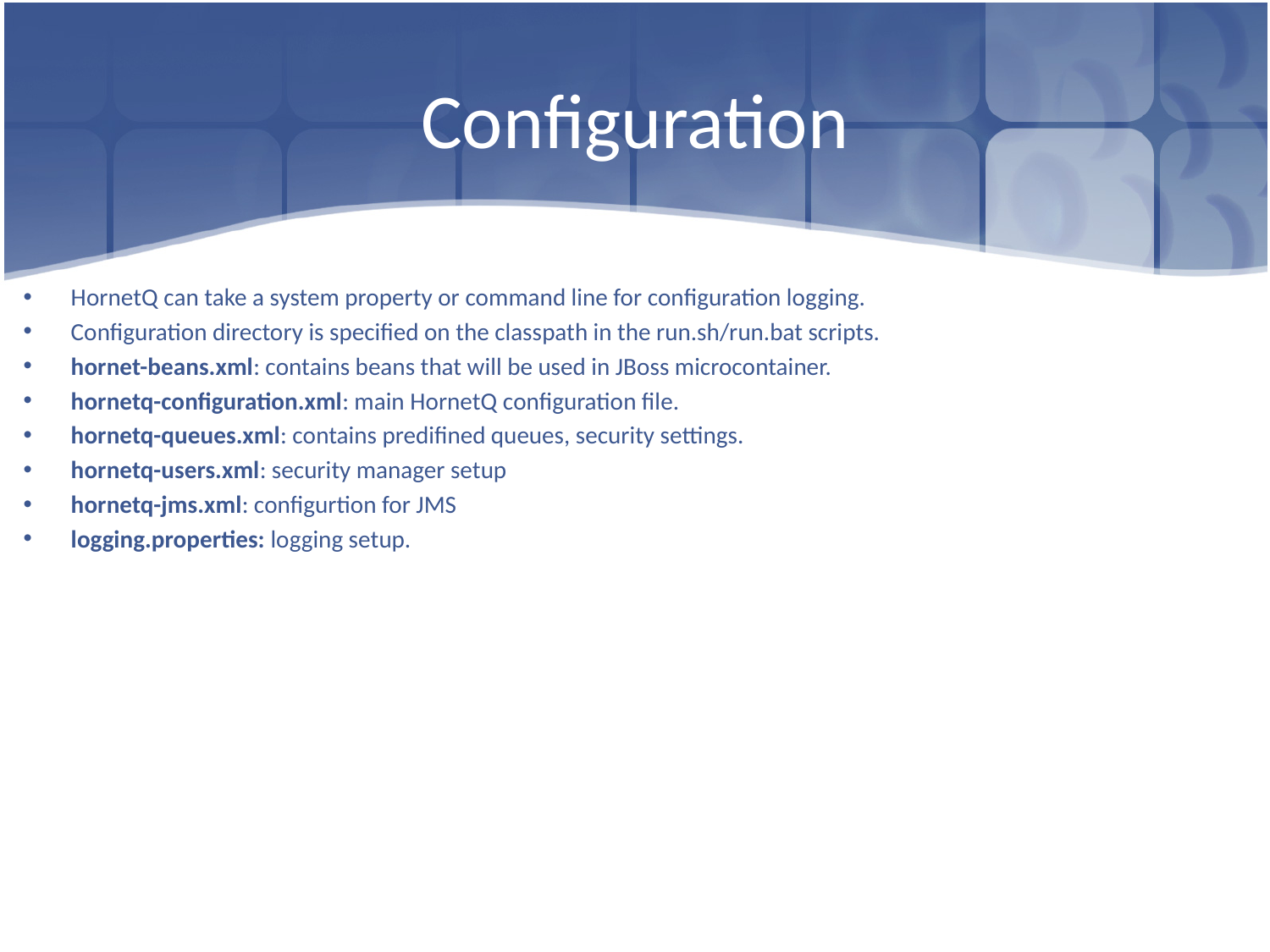

# Configuration
HornetQ can take a system property or command line for configuration logging.
Configuration directory is specified on the classpath in the run.sh/run.bat scripts.
hornet-beans.xml: contains beans that will be used in JBoss microcontainer.
hornetq-configuration.xml: main HornetQ configuration file.
hornetq-queues.xml: contains predifined queues, security settings.
hornetq-users.xml: security manager setup
hornetq-jms.xml: configurtion for JMS
logging.properties: logging setup.